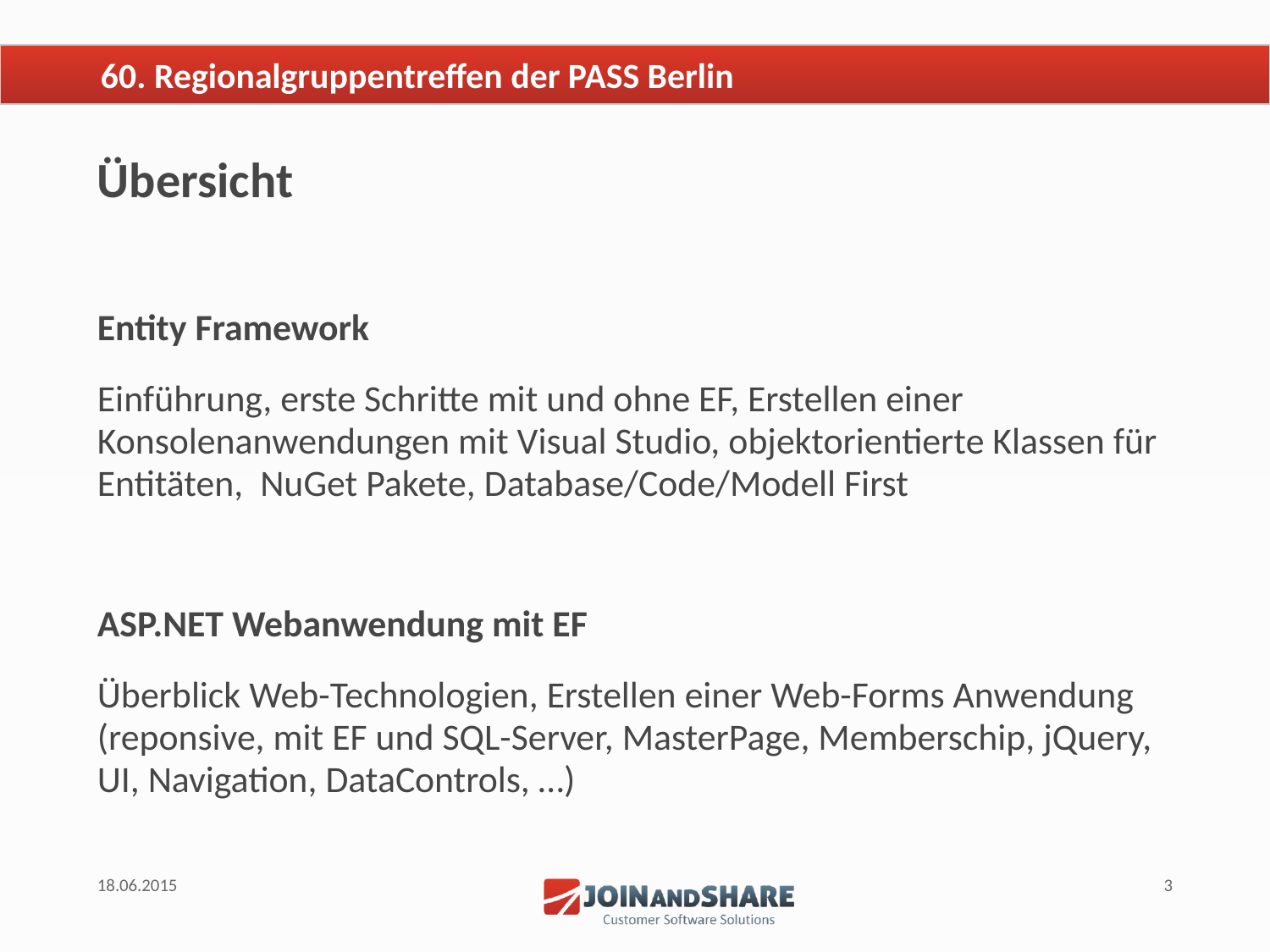

# 60. Regionalgruppentreffen der PASS Berlin
Übersicht

Entity Framework
Einführung, erste Schritte mit und ohne EF, Erstellen einer Konsolenanwendungen mit Visual Studio, objektorientierte Klassen für Entitäten,  NuGet Pakete, Database/Code/Modell First

ASP.NET Webanwendung mit EF
Überblick Web-Technologien, Erstellen einer Web-Forms Anwendung (reponsive, mit EF und SQL-Server, MasterPage, Memberschip, jQuery, UI, Navigation, DataControls, …)

18.06.2015
3